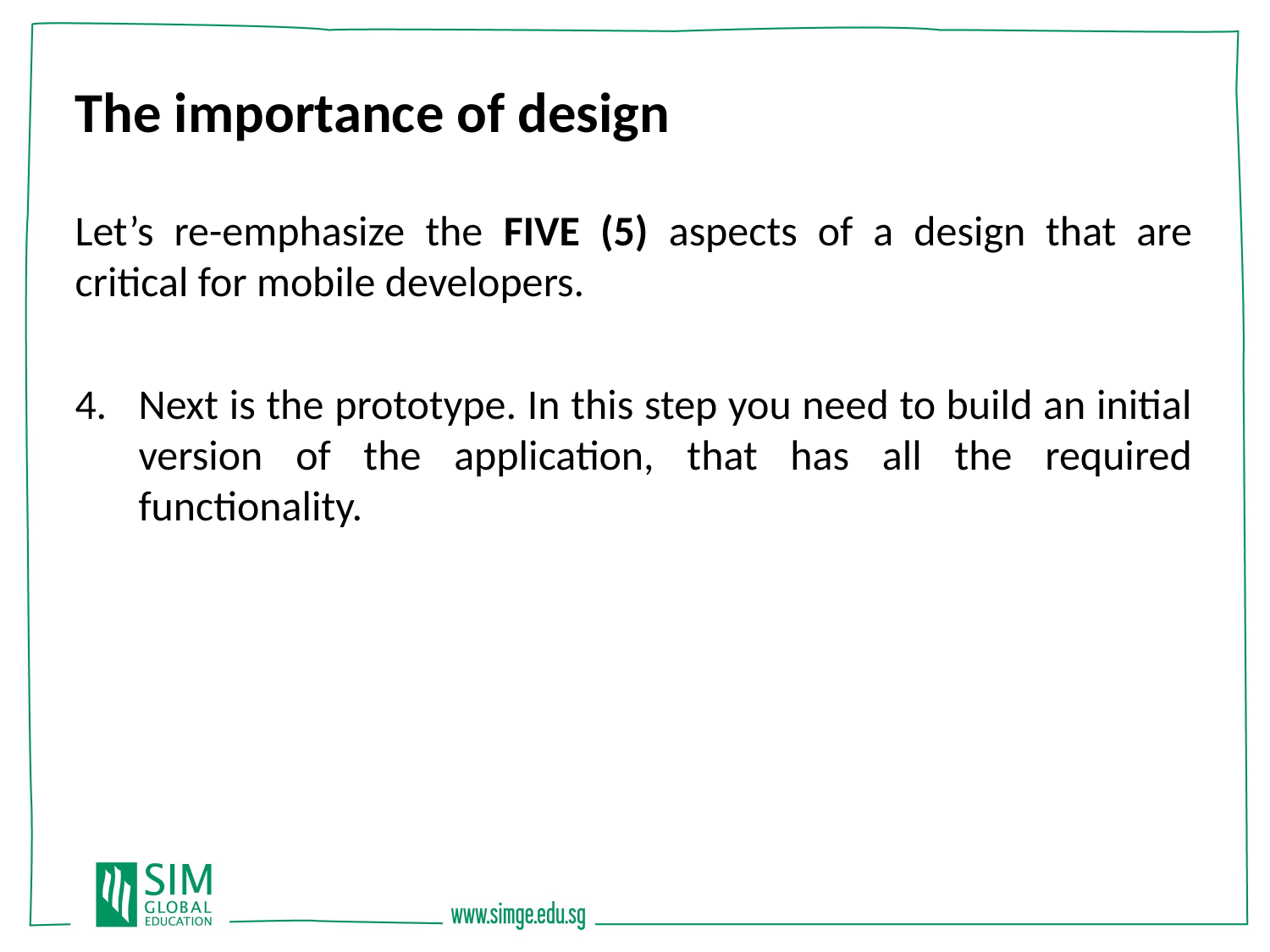

The importance of design
Let’s re-emphasize the FIVE (5) aspects of a design that are critical for mobile developers.

Next is the prototype. In this step you need to build an initial version of the application, that has all the required functionality.